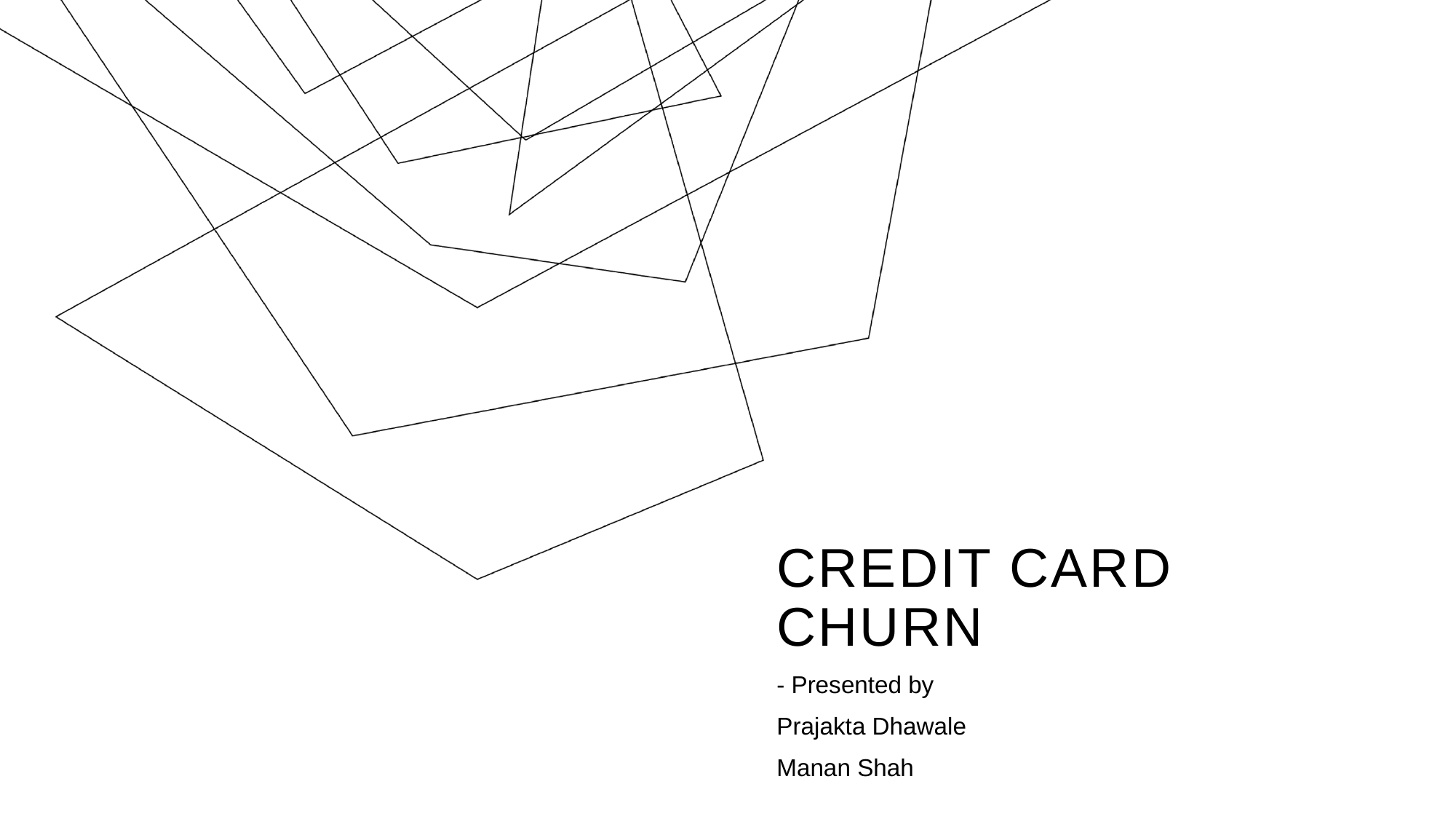

# CREDIT CARD CHURN
- Presented by
Prajakta Dhawale
Manan Shah